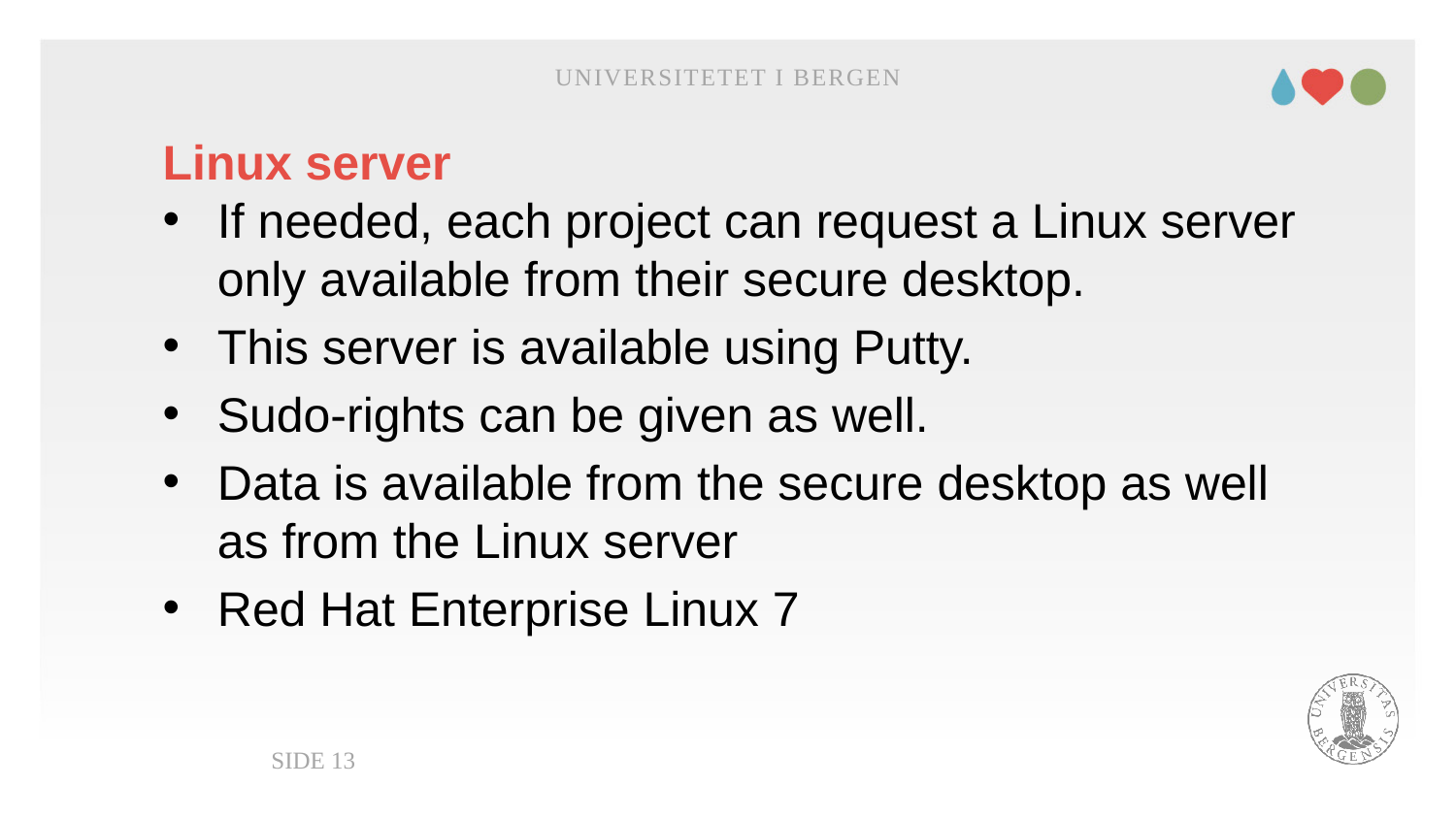

Universitetet i Bergen
# Linux server
If needed, each project can request a Linux server only available from their secure desktop.
This server is available using Putty.
Sudo-rights can be given as well.
Data is available from the secure desktop as well as from the Linux server
Red Hat Enterprise Linux 7

Side 13